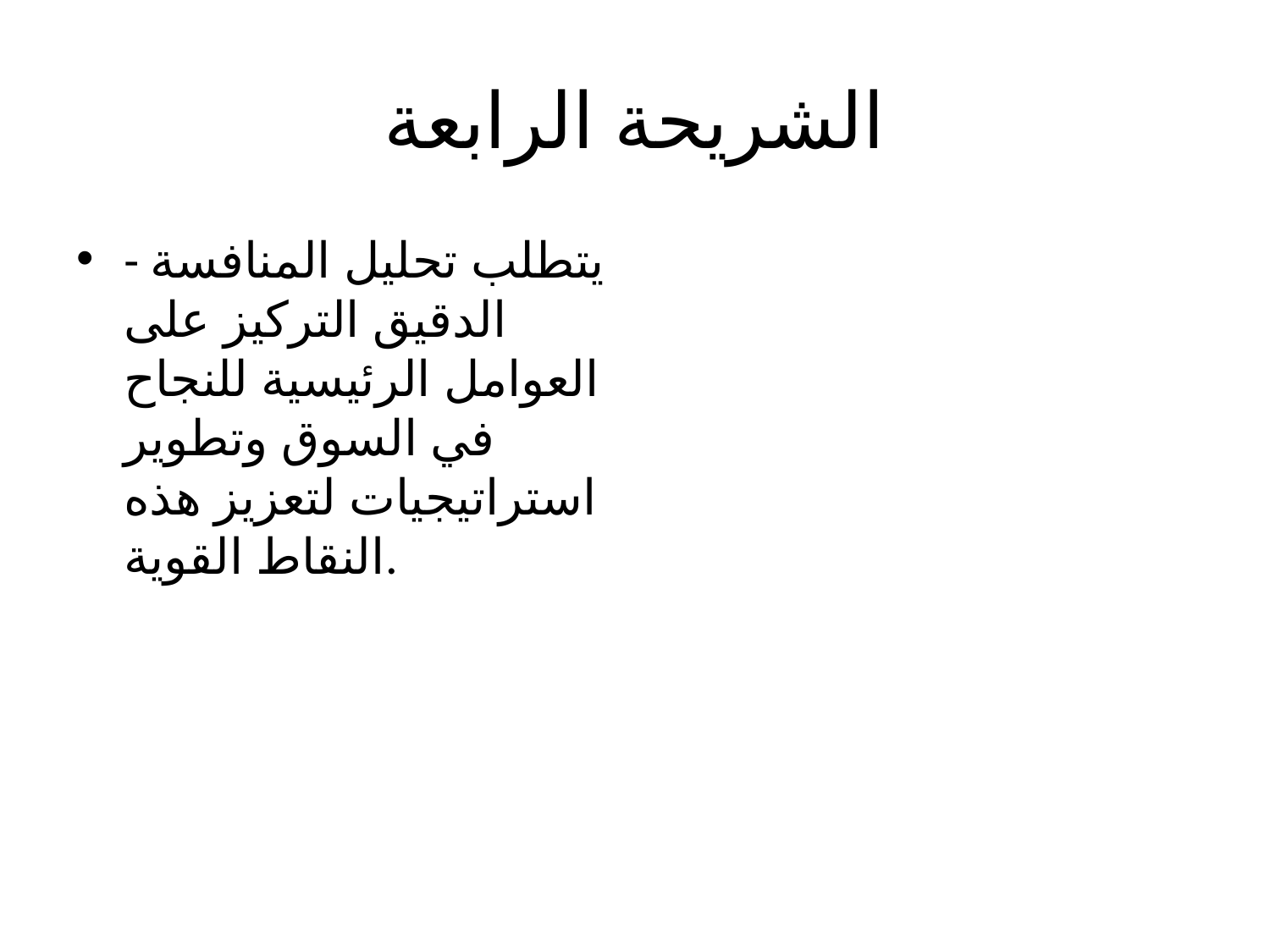

# الشريحة الرابعة
- يتطلب تحليل المنافسة الدقيق التركيز على العوامل الرئيسية للنجاح في السوق وتطوير استراتيجيات لتعزيز هذه النقاط القوية.